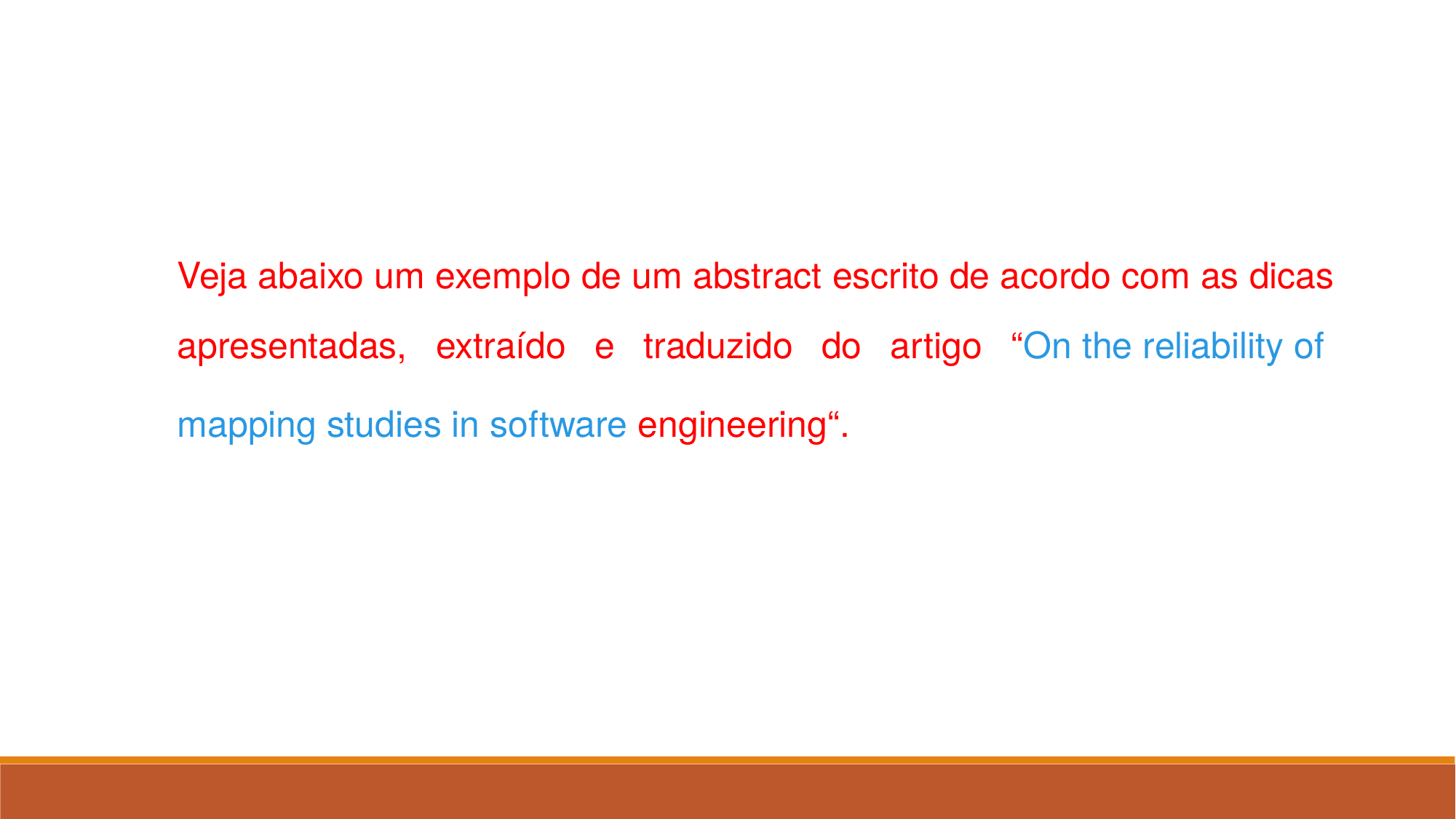

Veja abaixo um exemplo de um abstract escrito de acordo com as dicas apresentadas, extraído e traduzido do artigo “On the reliability of mapping studies in software engineering“.